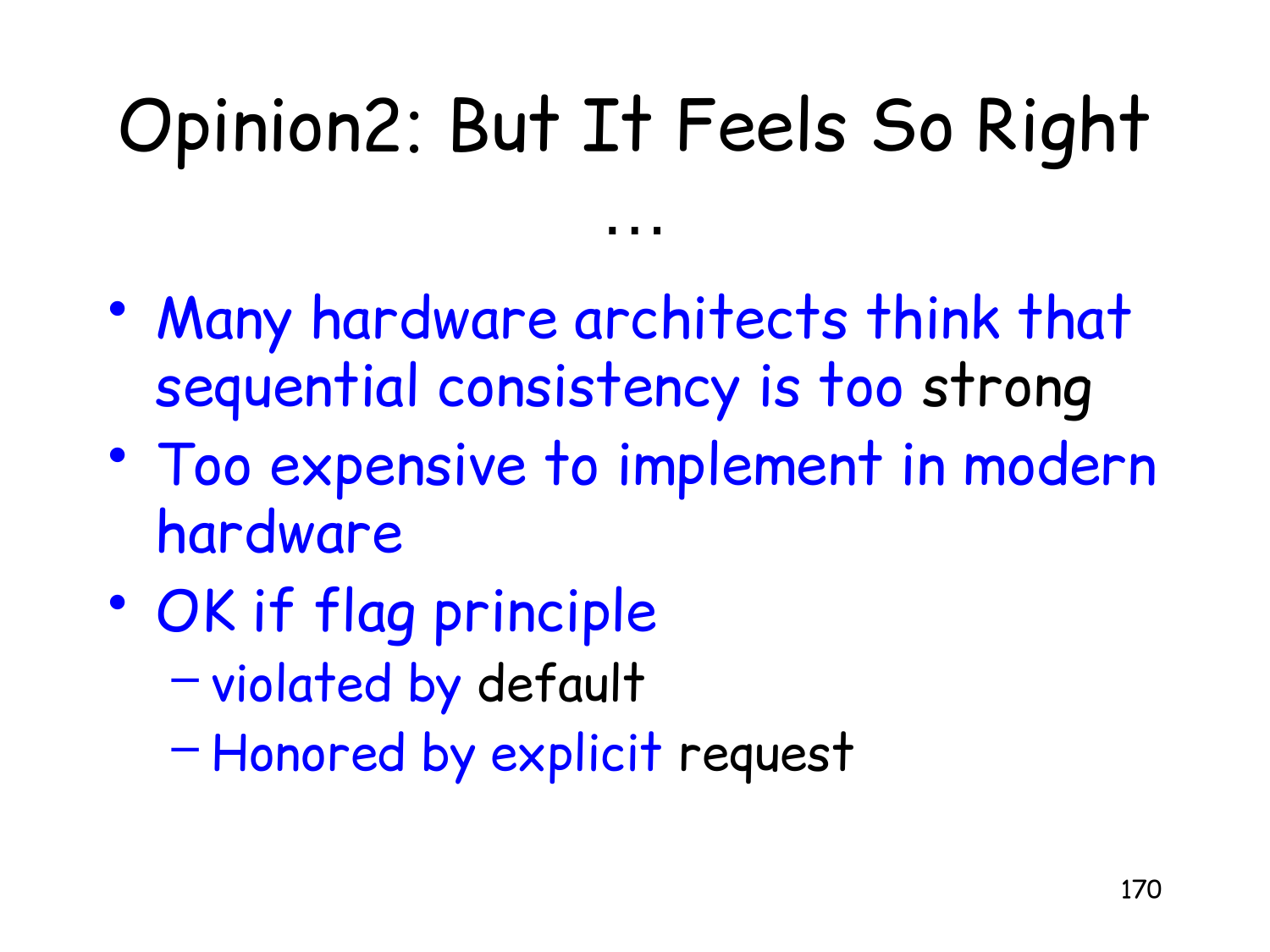

# Opinion2: But It Feels So Right …
Many hardware architects think that sequential consistency is too strong
Too expensive to implement in modern hardware
OK if flag principle
violated by default
Honored by explicit request
170